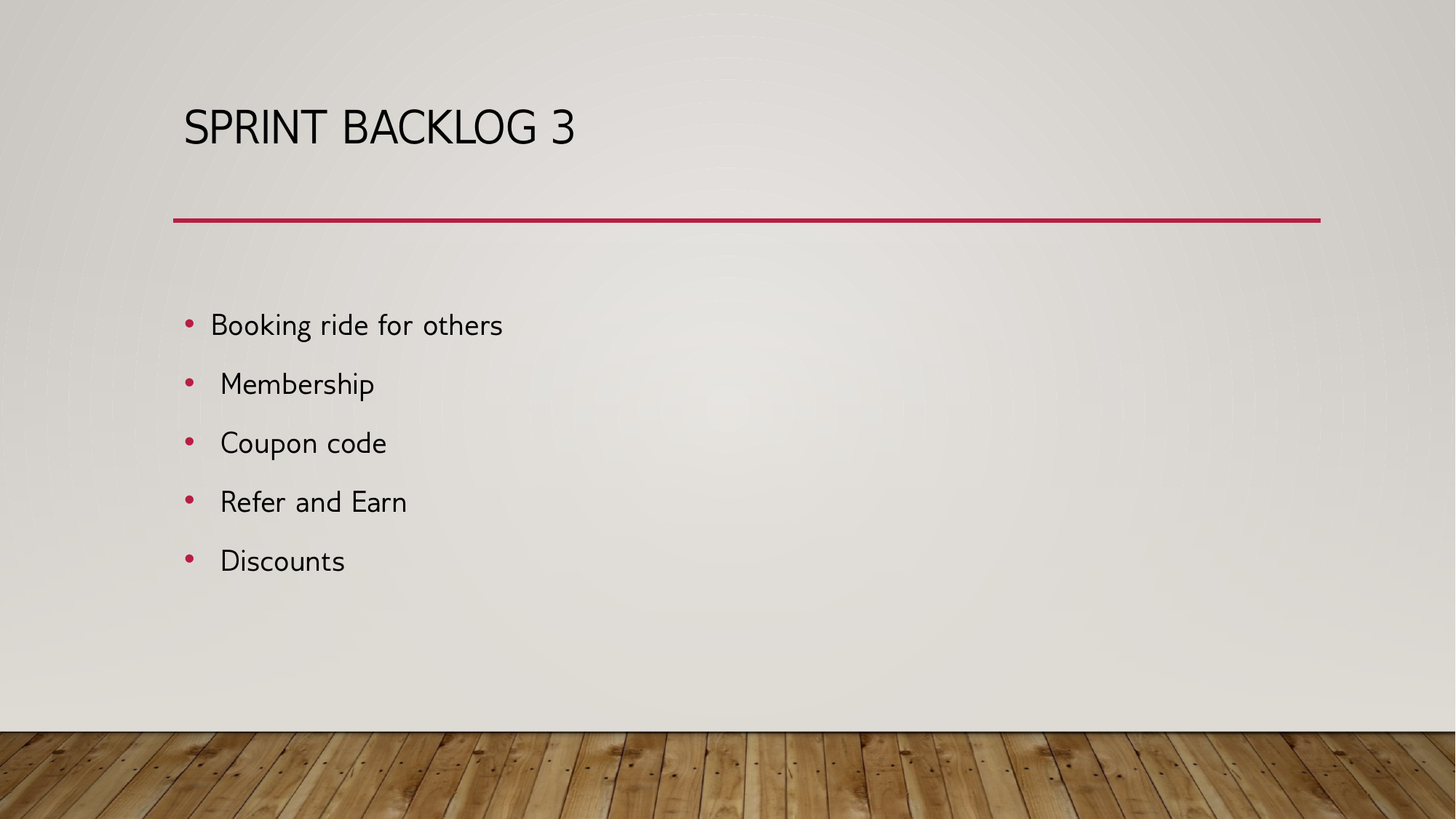

# Sprint backlog 3

Booking ride for others
 Membership
 Coupon code
 Refer and Earn
 Discounts